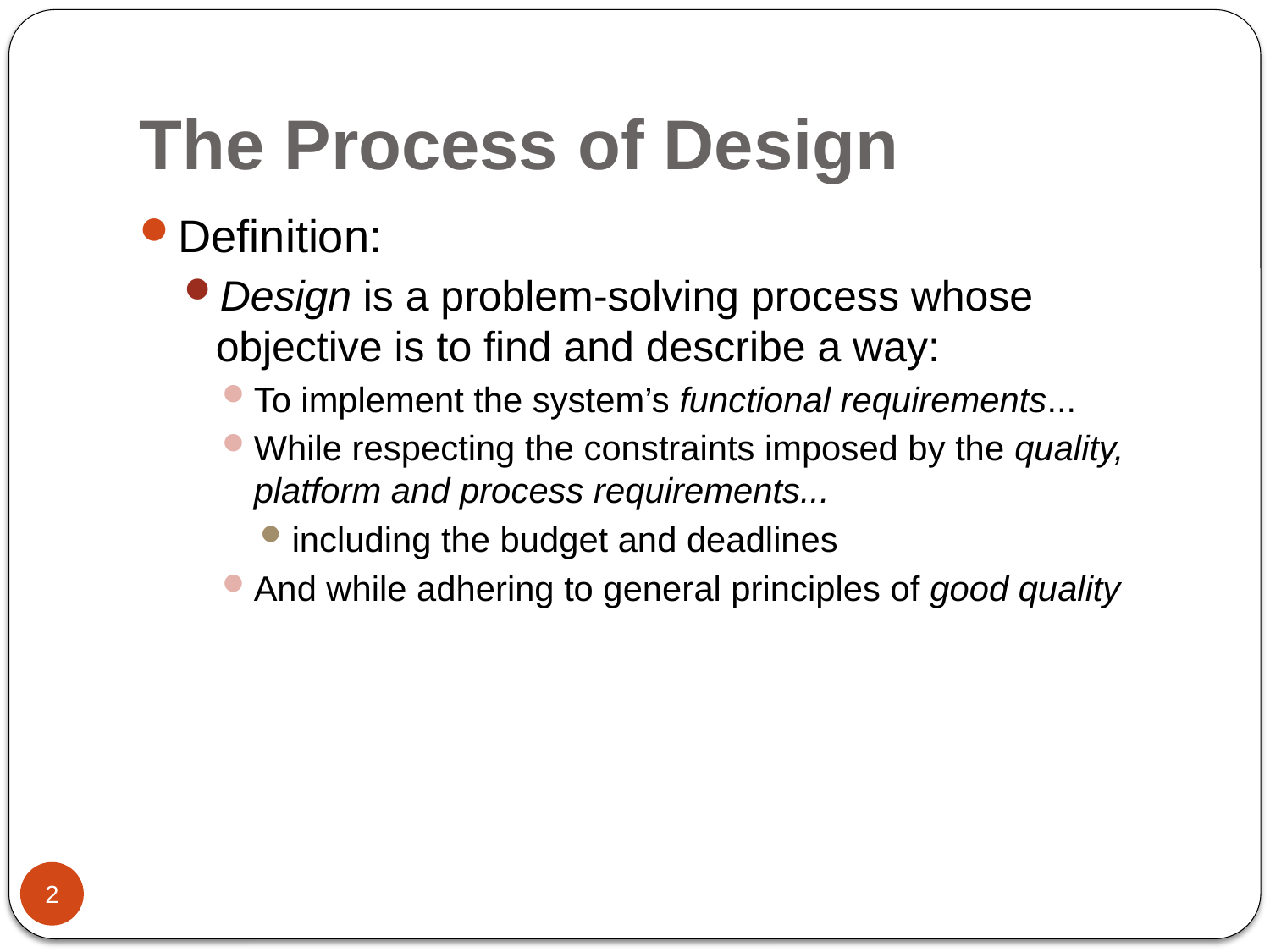

# The Process of Design
Definition:
Design is a problem-solving process whose objective is to find and describe a way:
To implement the system’s functional requirements...
While respecting the constraints imposed by the quality, platform and process requirements...
including the budget and deadlines
And while adhering to general principles of good quality

2